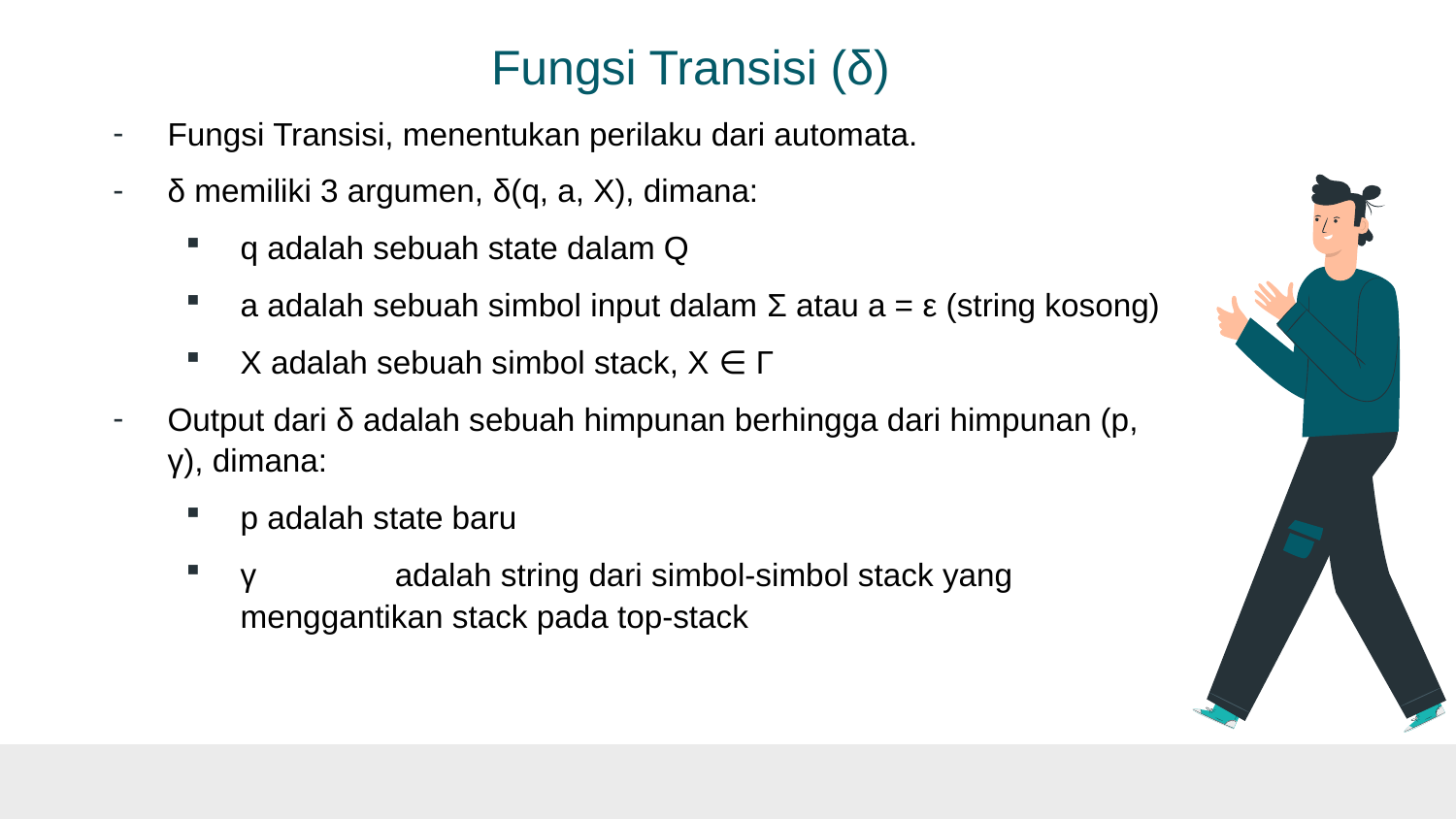

# Fungsi Transisi (δ)
Fungsi Transisi, menentukan perilaku dari automata.
δ memiliki 3 argumen, δ(q, a, X), dimana:
q adalah sebuah state dalam Q
a adalah sebuah simbol input dalam Σ atau a = ε (string kosong)
X adalah sebuah simbol stack, X ∈ Г
Output dari δ adalah sebuah himpunan berhingga dari himpunan (p, γ), dimana:
p adalah state baru
γ	 adalah string dari simbol-simbol stack yang menggantikan stack pada top-stack